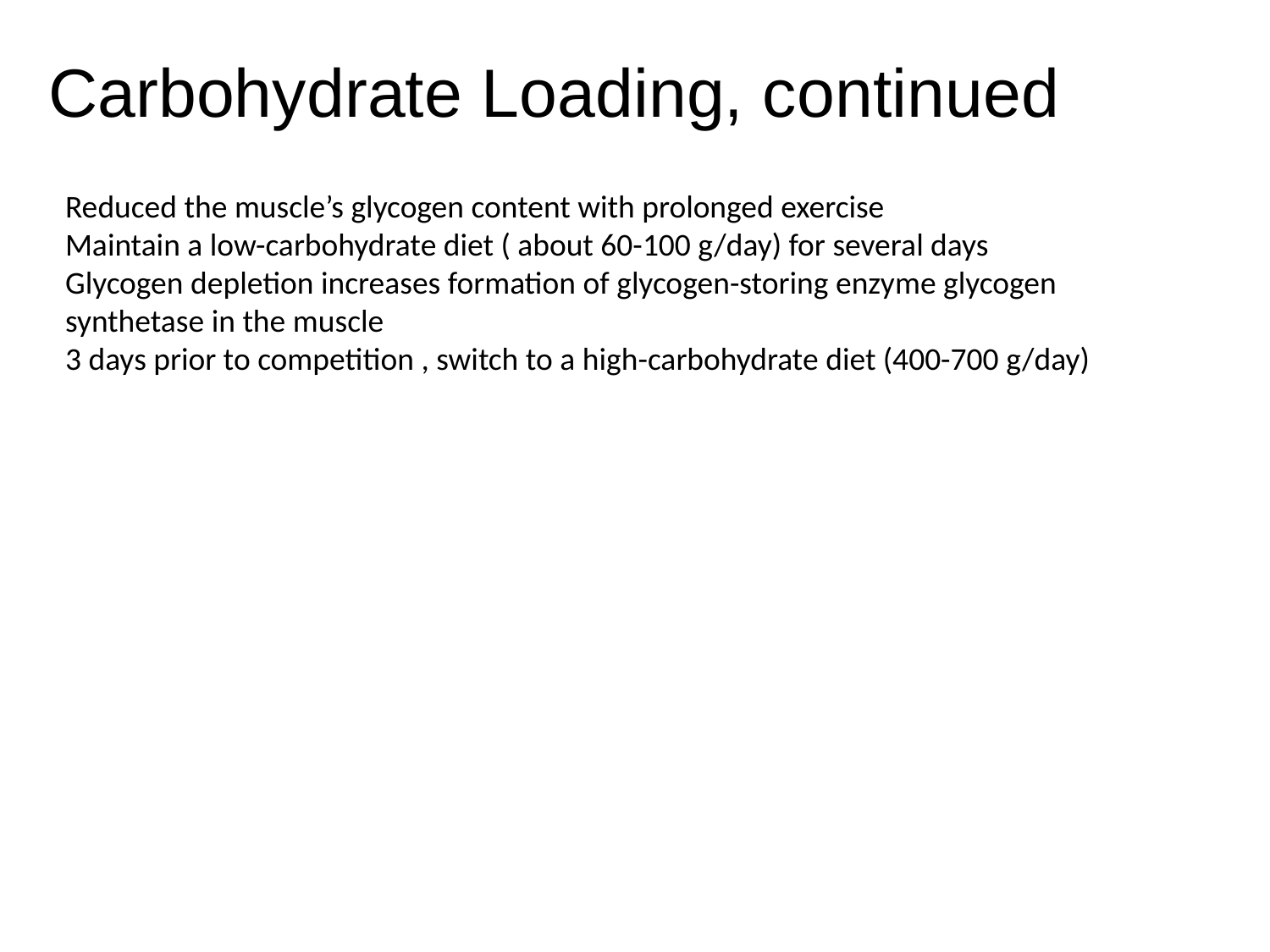

# Carbohydrate Loading, continued
Reduced the muscle’s glycogen content with prolonged exercise
Maintain a low-carbohydrate diet ( about 60-100 g/day) for several days
Glycogen depletion increases formation of glycogen-storing enzyme glycogen synthetase in the muscle
3 days prior to competition , switch to a high-carbohydrate diet (400-700 g/day)